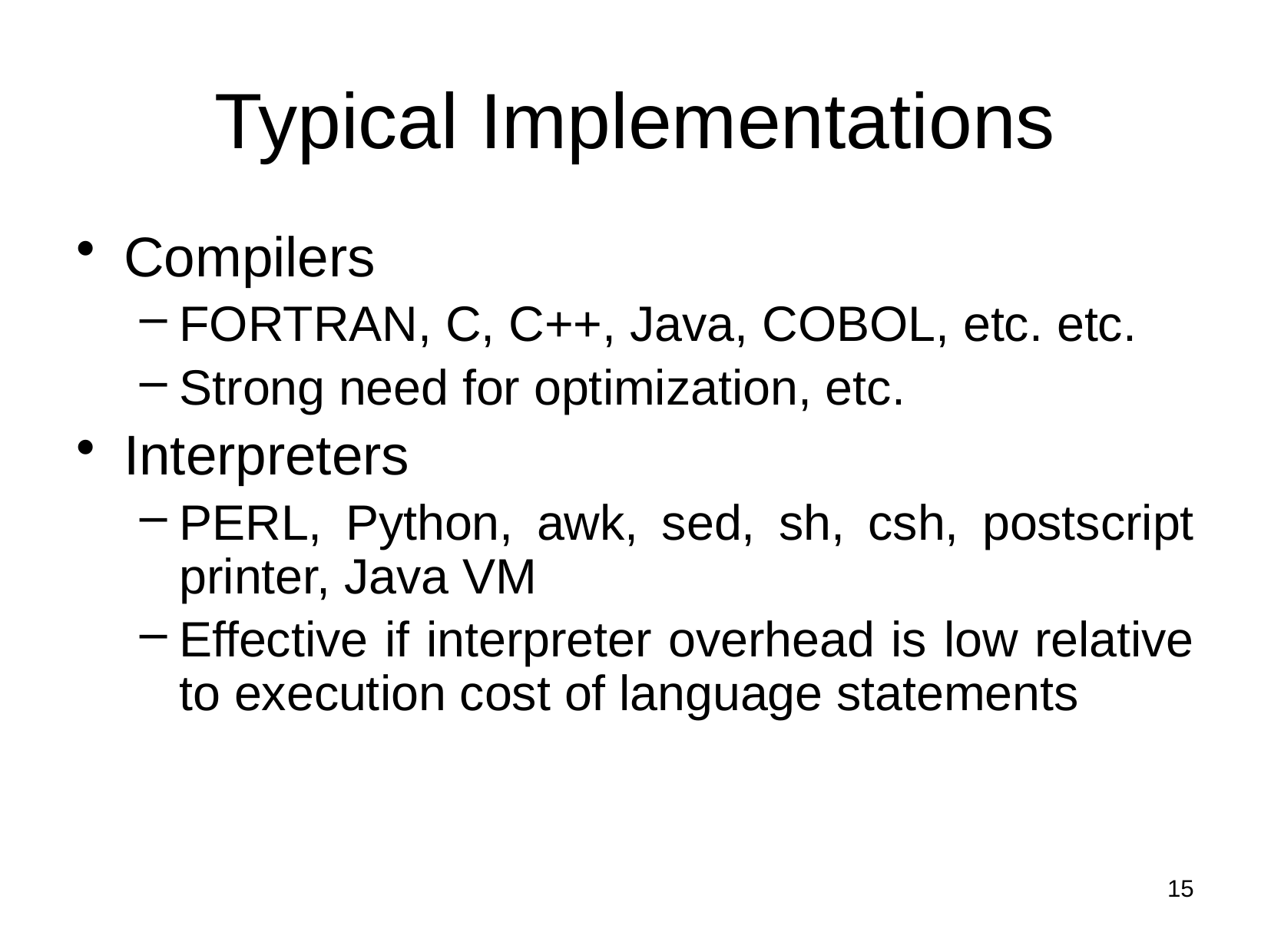

# Typical Implementations
Compilers
FORTRAN, C, C++, Java, COBOL, etc. etc.
Strong need for optimization, etc.
Interpreters
PERL, Python, awk, sed, sh, csh, postscript printer, Java VM
Effective if interpreter overhead is low relative to execution cost of language statements
15